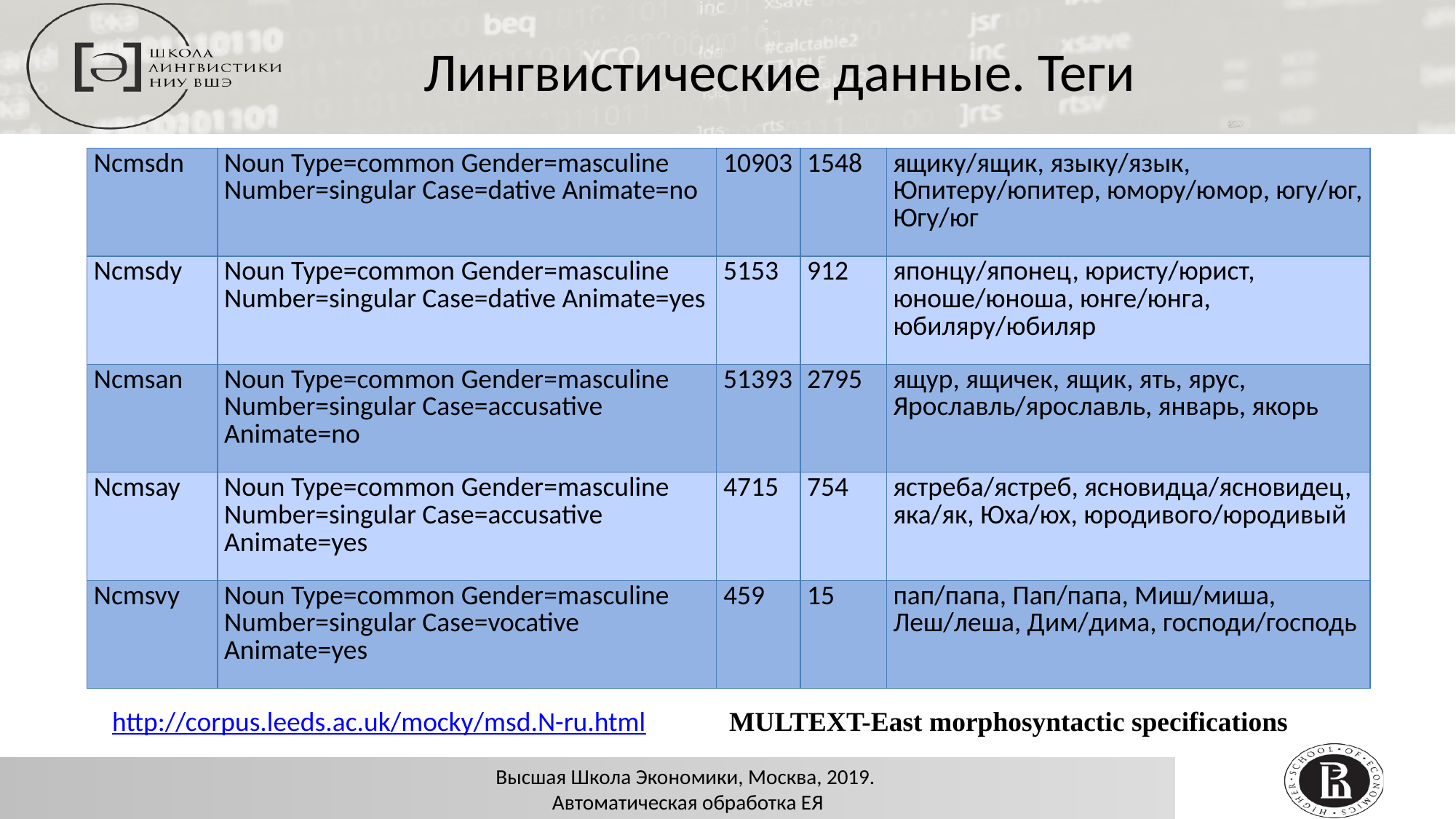

Лингвистические данные. Теги
| Ncmsdn | Noun Type=common Gender=masculine Number=singular Case=dative Animate=no | 10903 | 1548 | ящику/ящик, языку/язык, Юпитеру/юпитер, юмору/юмор, югу/юг, Югу/юг |
| --- | --- | --- | --- | --- |
| Ncmsdy | Noun Type=common Gender=masculine Number=singular Case=dative Animate=yes | 5153 | 912 | японцу/японец, юристу/юрист, юноше/юноша, юнге/юнга, юбиляру/юбиляр |
| Ncmsan | Noun Type=common Gender=masculine Number=singular Case=accusative Animate=no | 51393 | 2795 | ящур, ящичек, ящик, ять, ярус, Ярославль/ярославль, январь, якорь |
| Ncmsay | Noun Type=common Gender=masculine Number=singular Case=accusative Animate=yes | 4715 | 754 | ястреба/ястреб, ясновидца/ясновидец, яка/як, Юха/юх, юродивого/юродивый |
| Ncmsvy | Noun Type=common Gender=masculine Number=singular Case=vocative Animate=yes | 459 | 15 | пап/папа, Пап/папа, Миш/миша, Леш/леша, Дим/дима, господи/господь |
http://corpus.leeds.ac.uk/mocky/msd.N-ru.html
MULTEXT-East morphosyntactic specifications